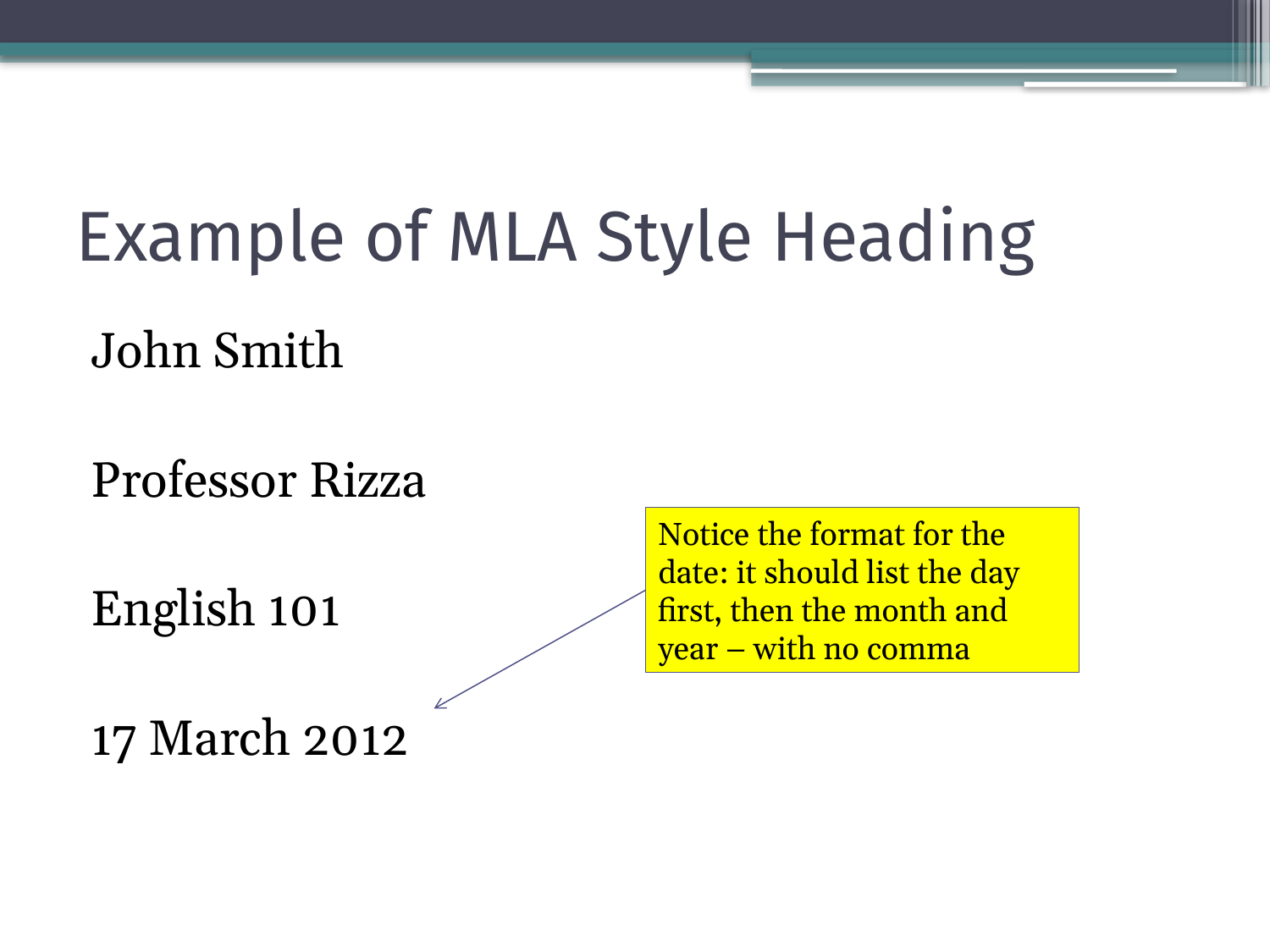

# Example of MLA Style Heading
John Smith

Professor Rizza

English 101

17 March 2012
Notice the format for the date: it should list the day first, then the month and year – with no comma